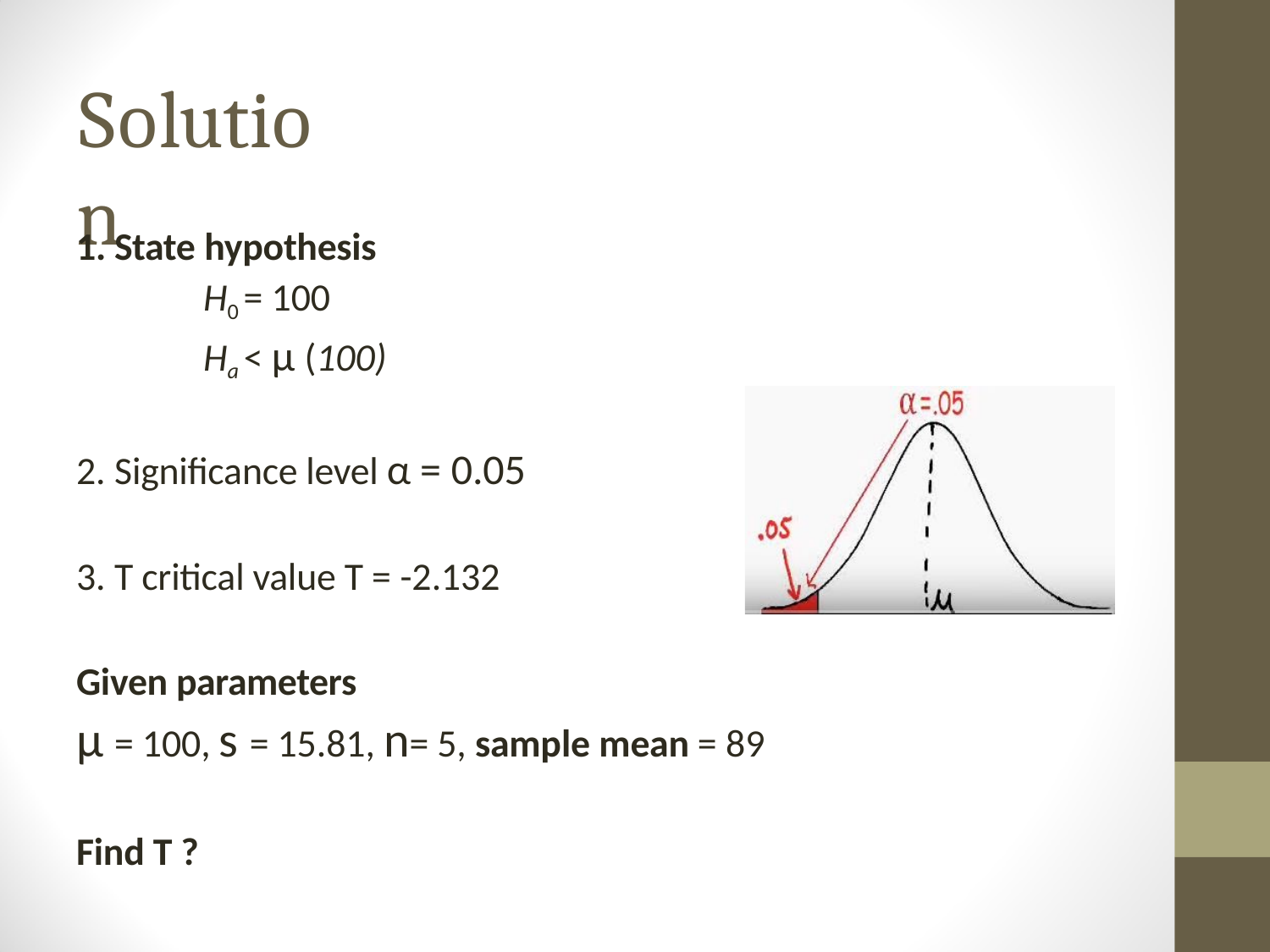

# Solution
State hypothesis
H0 = 100
Ha < μ (100)

Significance level α = 0.05

T critical value T = -2.132

Given parameters
μ = 100, s = 15.81, n= 5, sample mean = 89

Find T ?